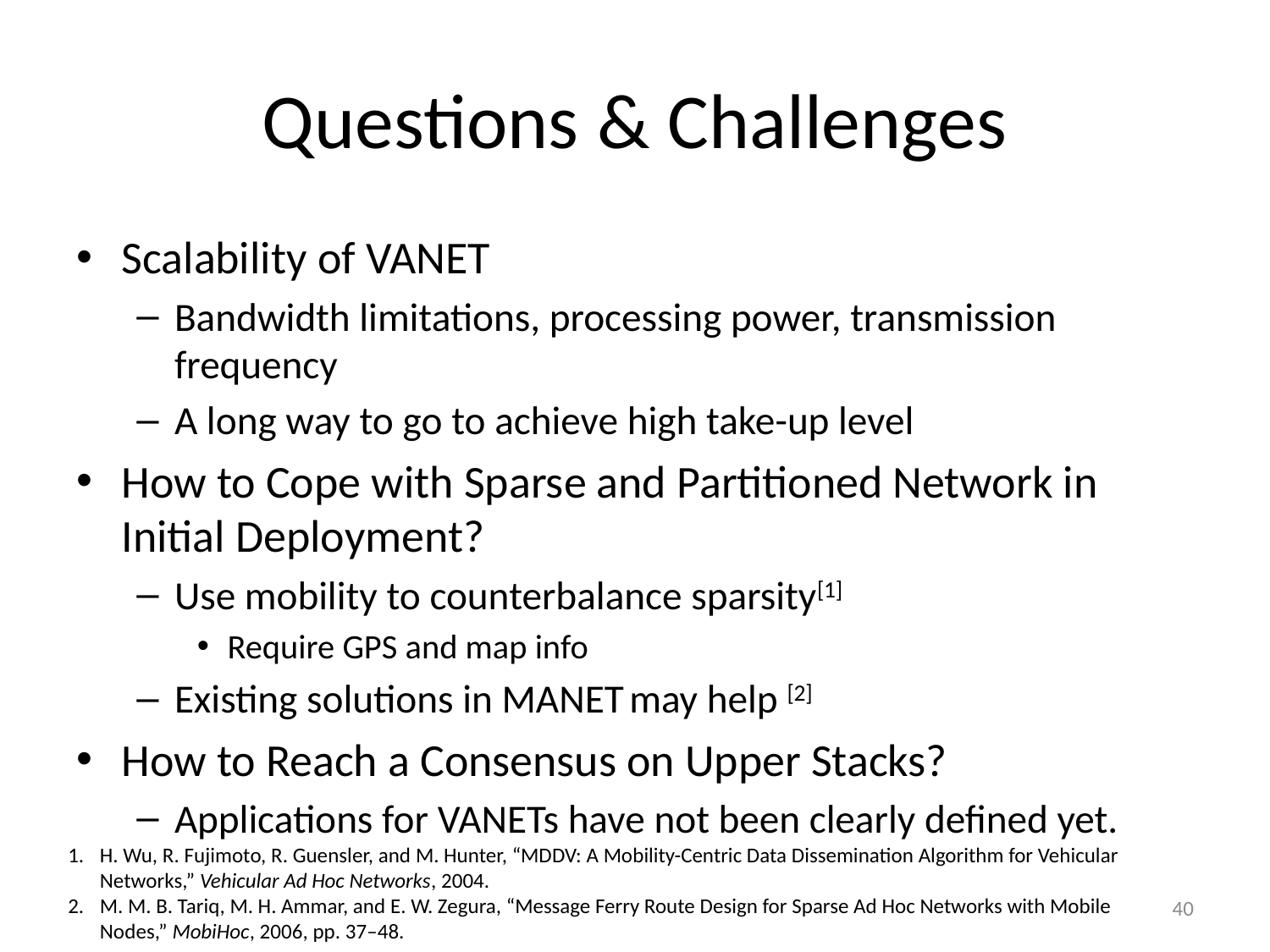

# Questions & Challenges
Scalability of VANET
Bandwidth limitations, processing power, transmission frequency
A long way to go to achieve high take-up level
How to Cope with Sparse and Partitioned Network in Initial Deployment?
Use mobility to counterbalance sparsity[1]
Require GPS and map info
Existing solutions in MANET may help [2]
How to Reach a Consensus on Upper Stacks?
Applications for VANETs have not been clearly defined yet.
H. Wu, R. Fujimoto, R. Guensler, and M. Hunter, “MDDV: A Mobility-Centric Data Dissemination Algorithm for Vehicular Networks,” Vehicular Ad Hoc Networks, 2004.
M. M. B. Tariq, M. H. Ammar, and E. W. Zegura, “Message Ferry Route Design for Sparse Ad Hoc Networks with Mobile Nodes,” MobiHoc, 2006, pp. 37–48.
40